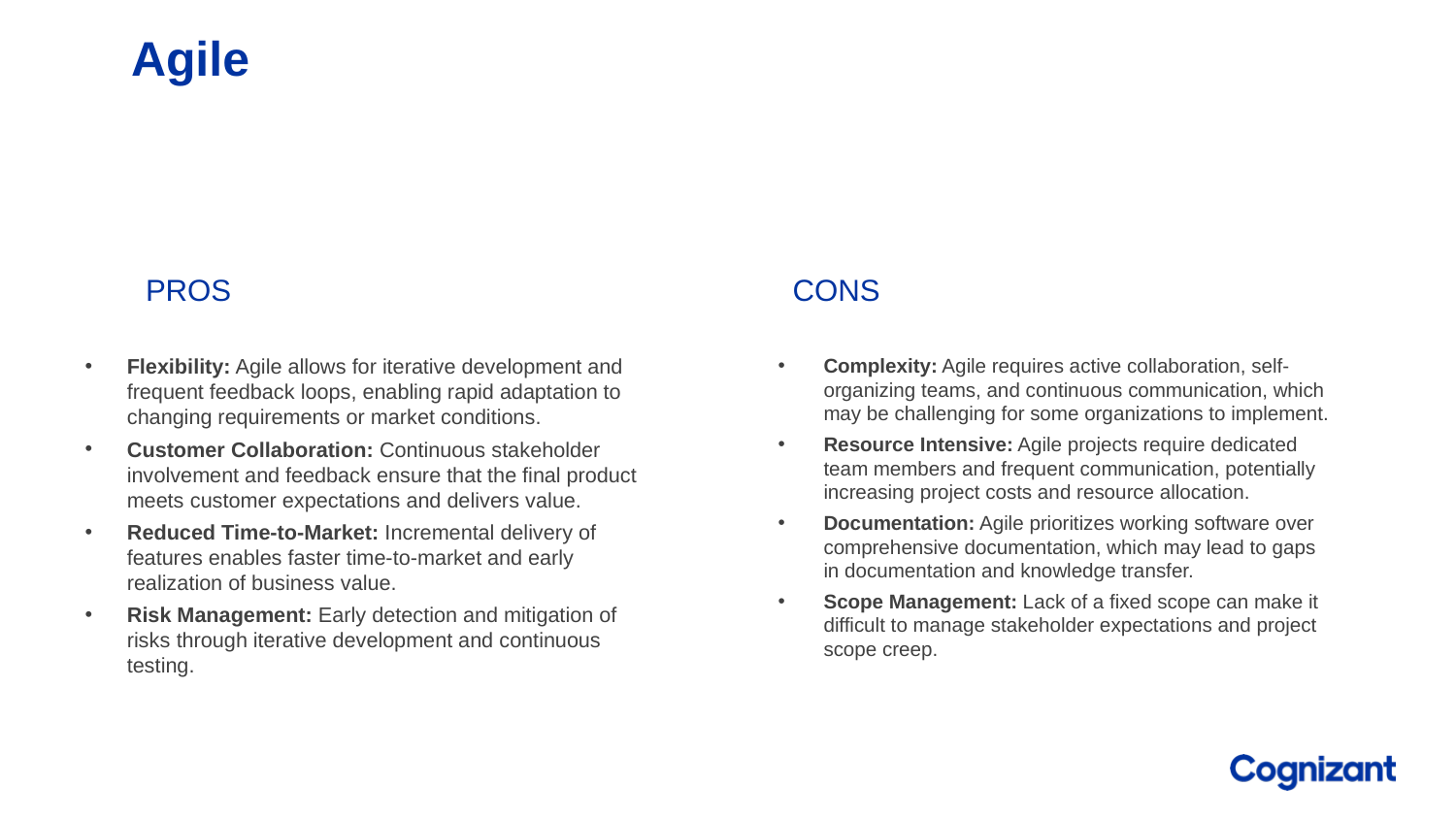

# Agile
Pros
Cons
Flexibility: Agile allows for iterative development and frequent feedback loops, enabling rapid adaptation to changing requirements or market conditions.
Customer Collaboration: Continuous stakeholder involvement and feedback ensure that the final product meets customer expectations and delivers value.
Reduced Time-to-Market: Incremental delivery of features enables faster time-to-market and early realization of business value.
Risk Management: Early detection and mitigation of risks through iterative development and continuous testing.
Complexity: Agile requires active collaboration, self-organizing teams, and continuous communication, which may be challenging for some organizations to implement.
Resource Intensive: Agile projects require dedicated team members and frequent communication, potentially increasing project costs and resource allocation.
Documentation: Agile prioritizes working software over comprehensive documentation, which may lead to gaps in documentation and knowledge transfer.
Scope Management: Lack of a fixed scope can make it difficult to manage stakeholder expectations and project scope creep.